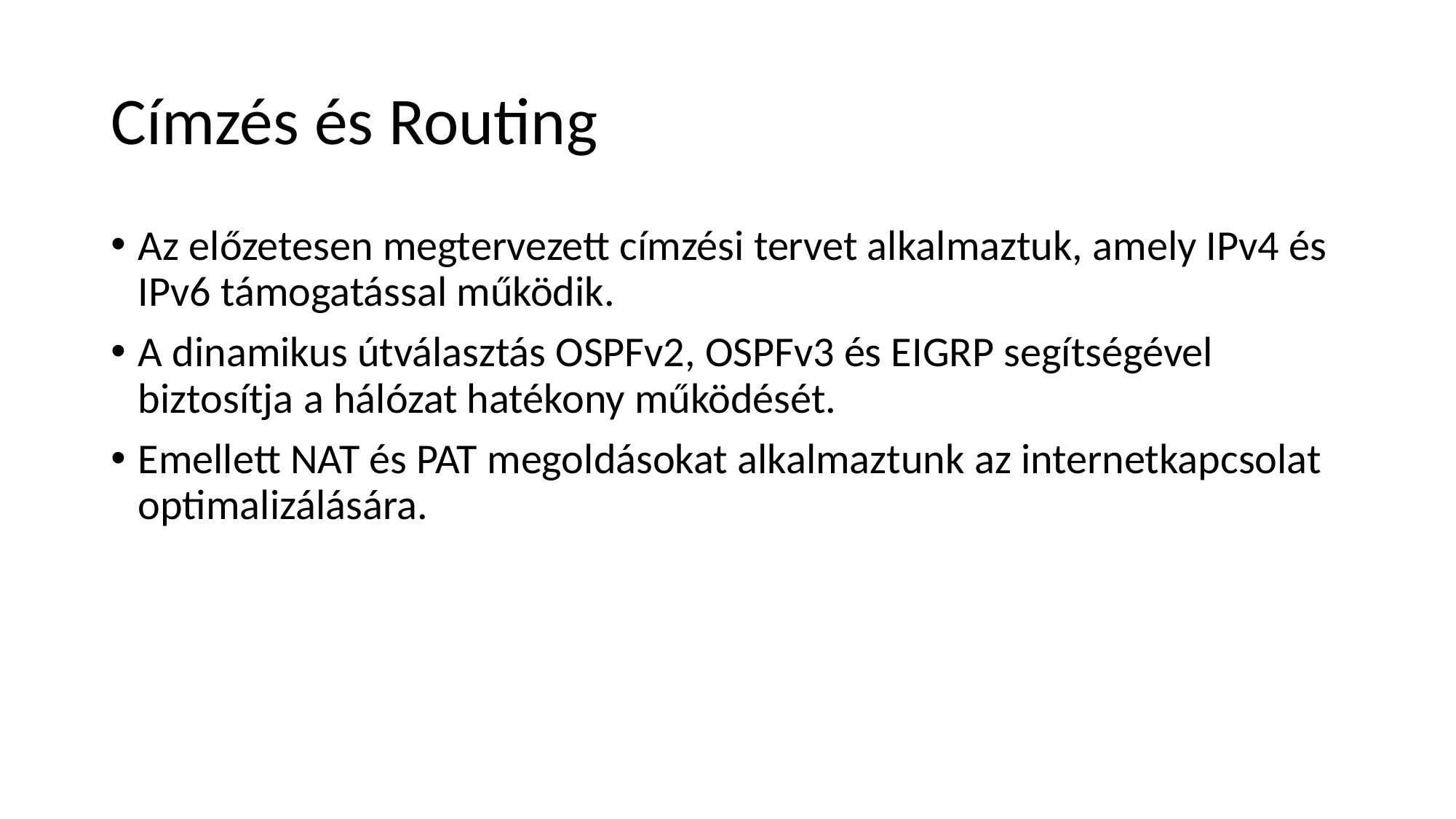

# Címzés és Routing
Az előzetesen megtervezett címzési tervet alkalmaztuk, amely IPv4 és IPv6 támogatással működik.
A dinamikus útválasztás OSPFv2, OSPFv3 és EIGRP segítségével biztosítja a hálózat hatékony működését.
Emellett NAT és PAT megoldásokat alkalmaztunk az internetkapcsolat optimalizálására.